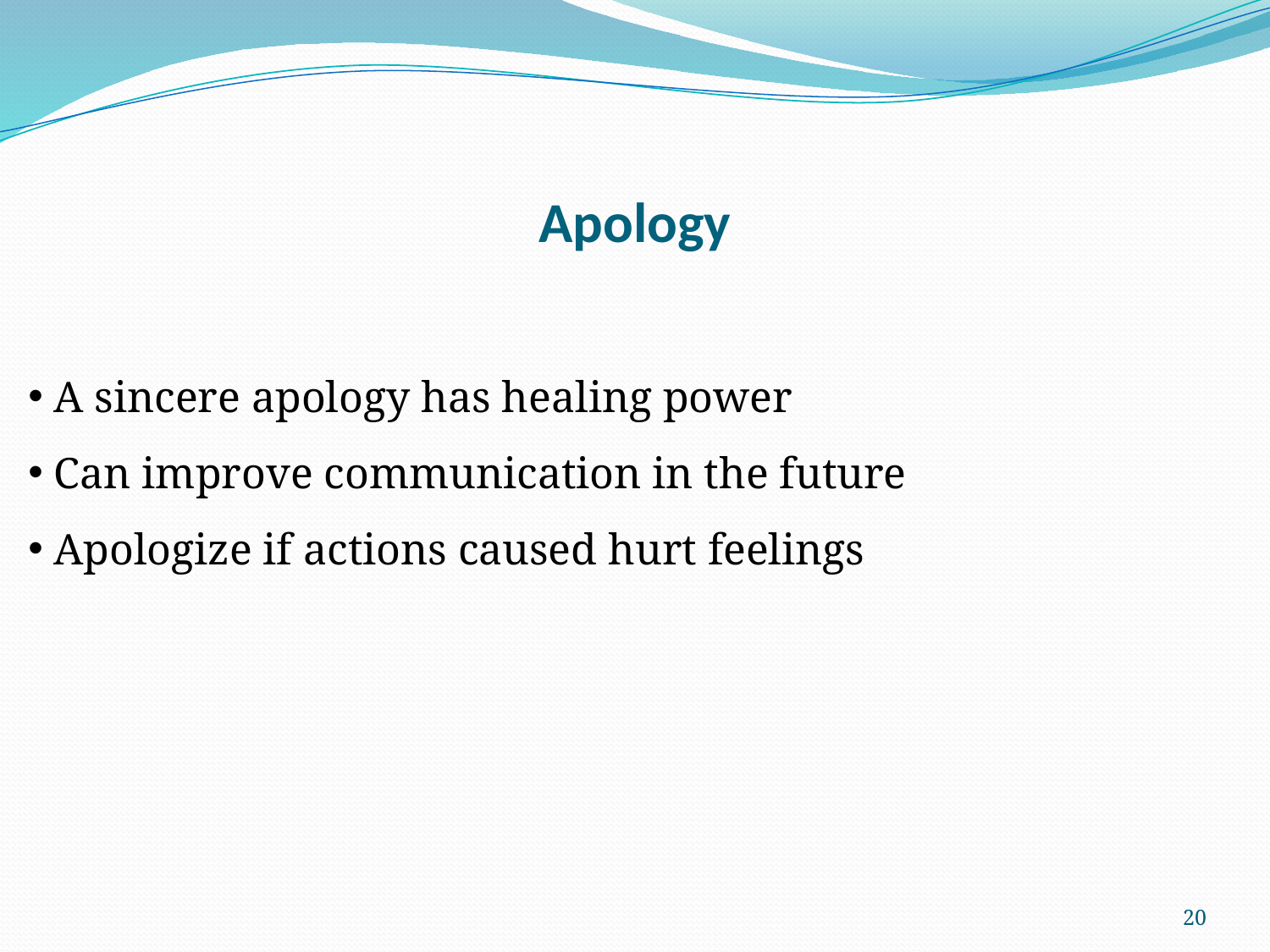

# Apology
 A sincere apology has healing power
 Can improve communication in the future
 Apologize if actions caused hurt feelings
20